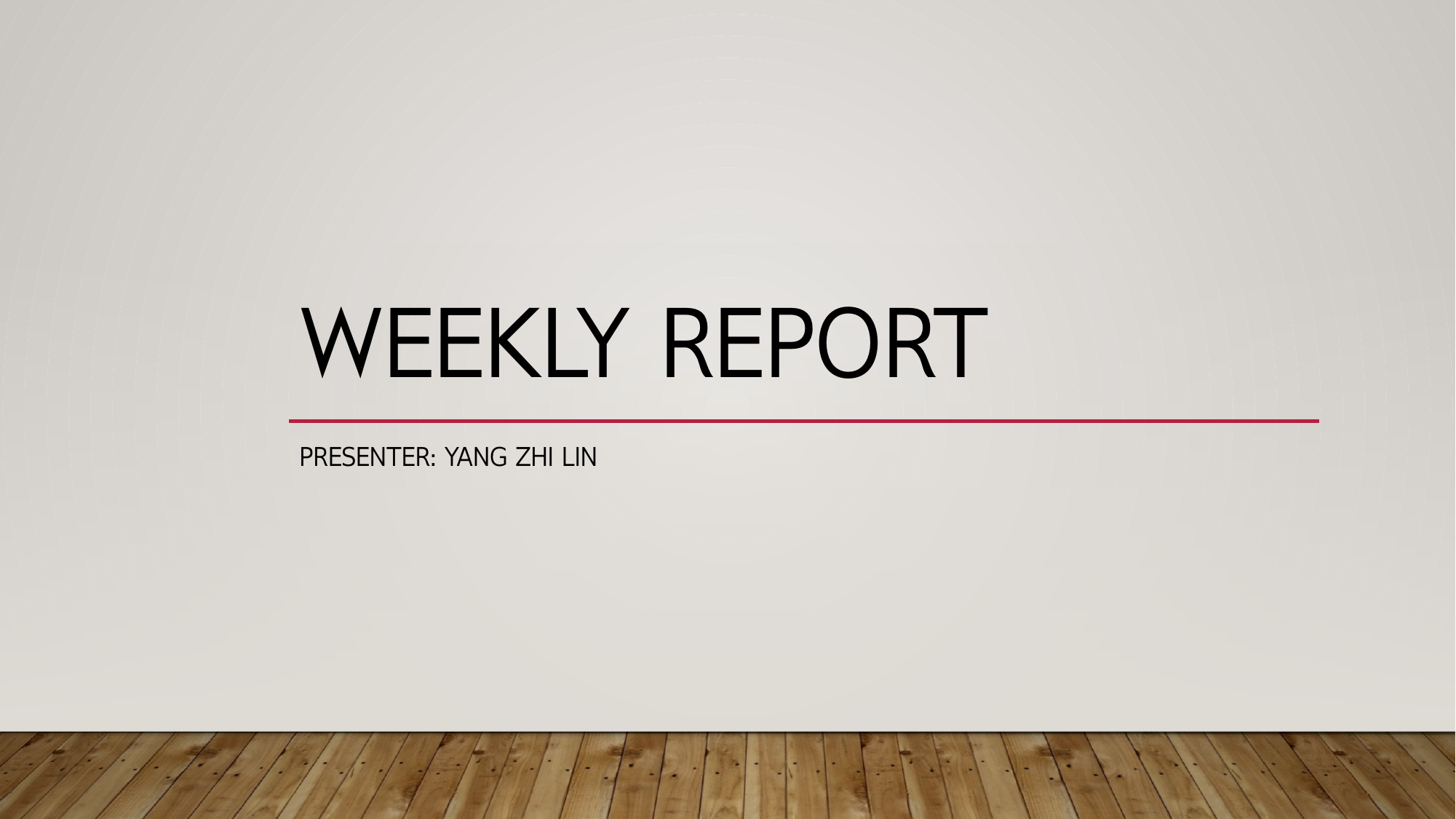

# Weekly report
PRESENTER: yang ZHI LIN